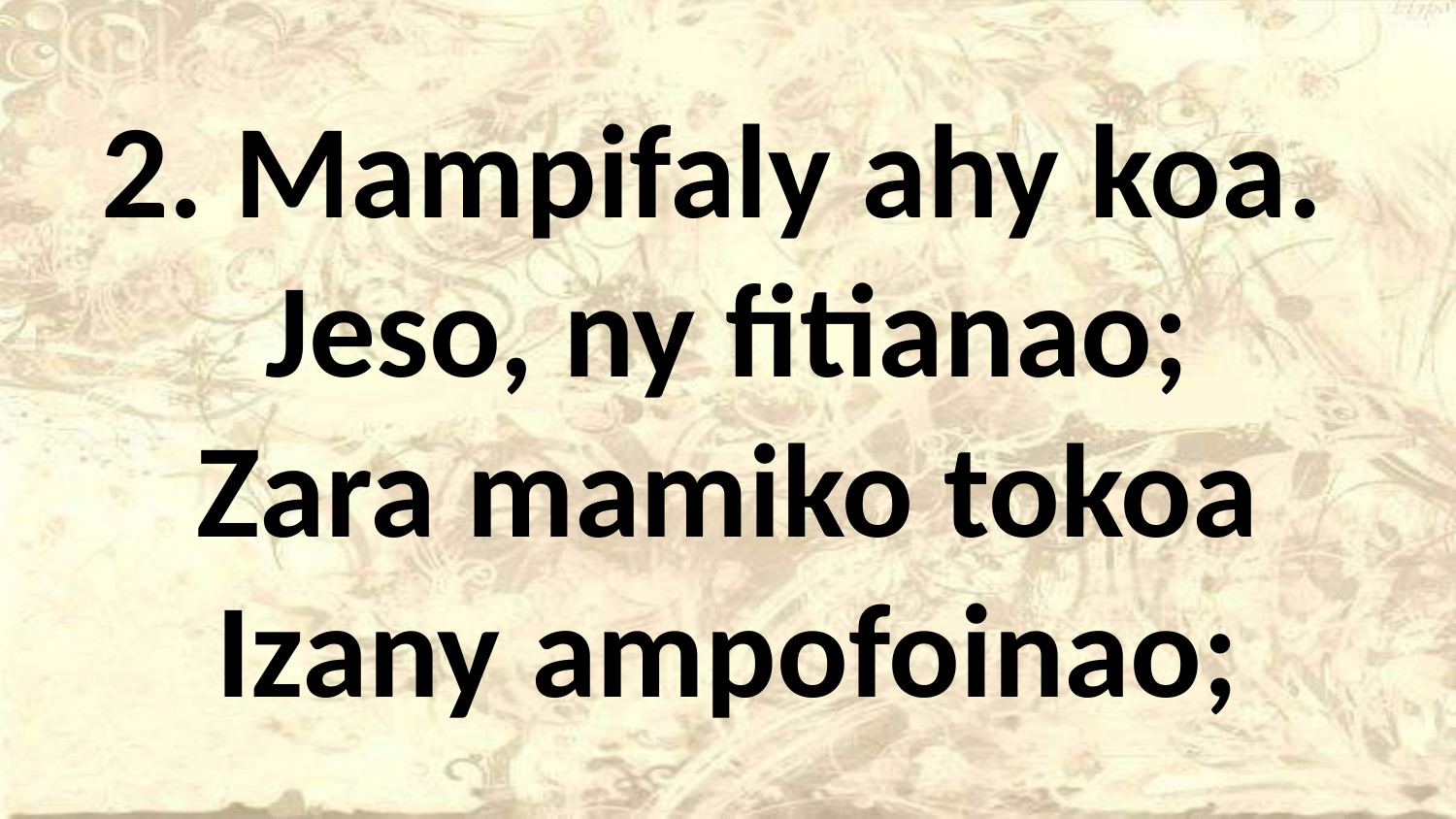

2. Mampifaly ahy koa.
Jeso, ny fitianao;
Zara mamiko tokoa
Izany ampofoinao;